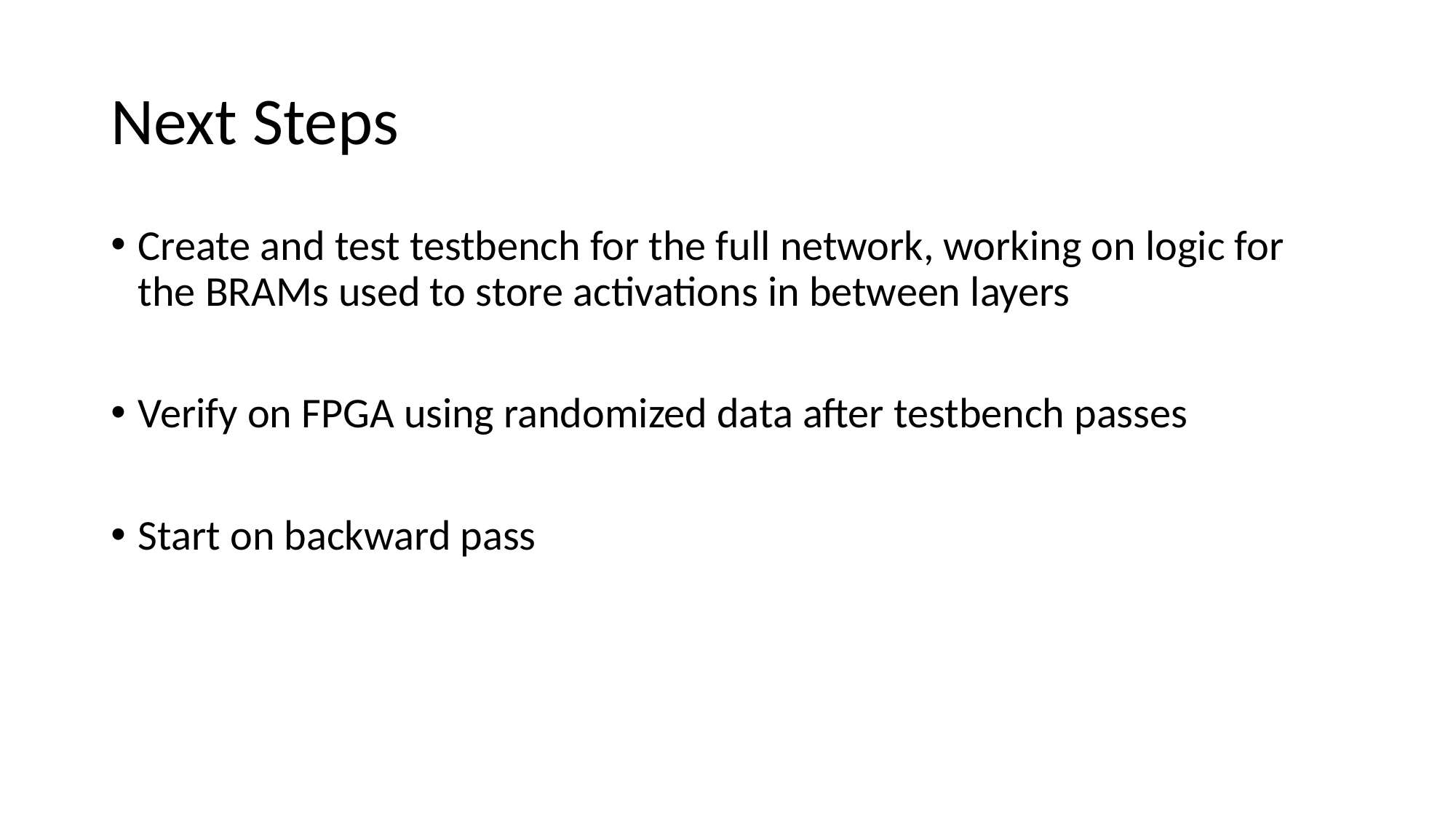

# Next Steps
Create and test testbench for the full network, working on logic for the BRAMs used to store activations in between layers

Verify on FPGA using randomized data after testbench passes

Start on backward pass